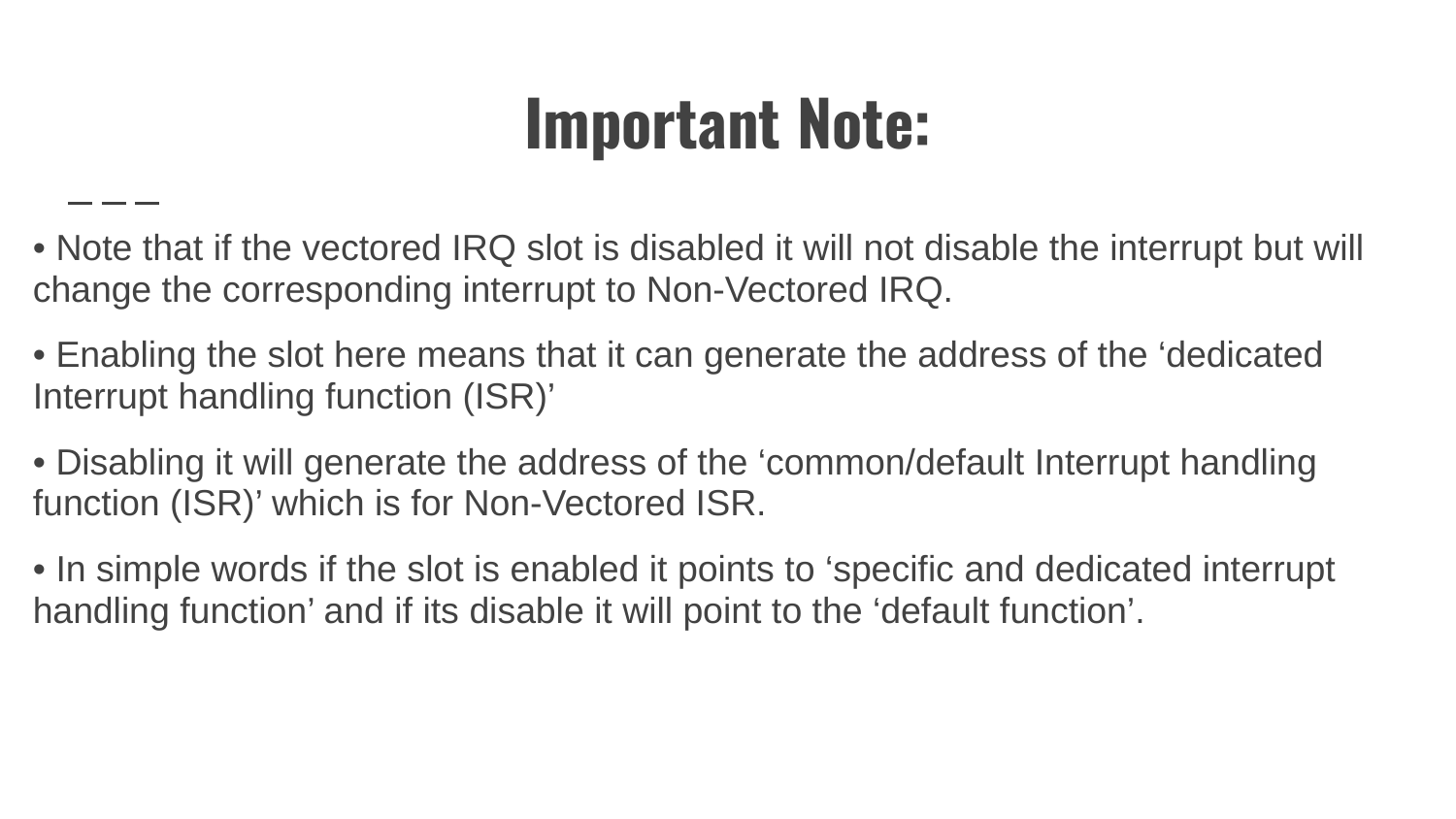

# Important Note:
• Note that if the vectored IRQ slot is disabled it will not disable the interrupt but will change the corresponding interrupt to Non-Vectored IRQ.
• Enabling the slot here means that it can generate the address of the ‘dedicated Interrupt handling function (ISR)’
• Disabling it will generate the address of the ‘common/default Interrupt handling function (ISR)’ which is for Non-Vectored ISR.
• In simple words if the slot is enabled it points to ‘specific and dedicated interrupt handling function’ and if its disable it will point to the ‘default function’.